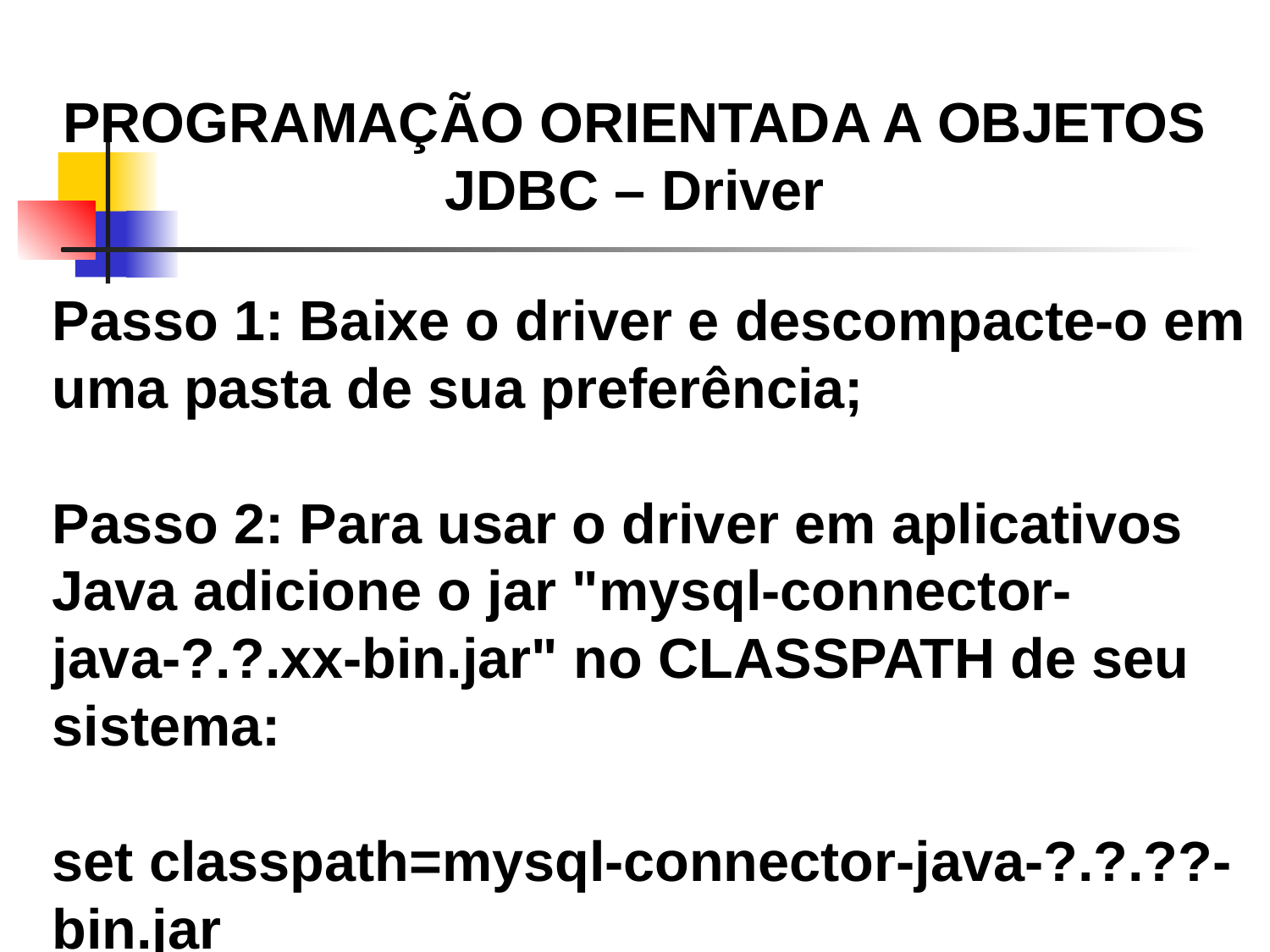

PROGRAMAÇÃO ORIENTADA A OBJETOS
JDBC – Driver
Passo 1: Baixe o driver e descompacte-o em uma pasta de sua preferência;
Passo 2: Para usar o driver em aplicativos Java adicione o jar "mysql-connector-java-?.?.xx-bin.jar" no CLASSPATH de seu
sistema:

set classpath=mysql-connector-java-?.?.??-bin.jar